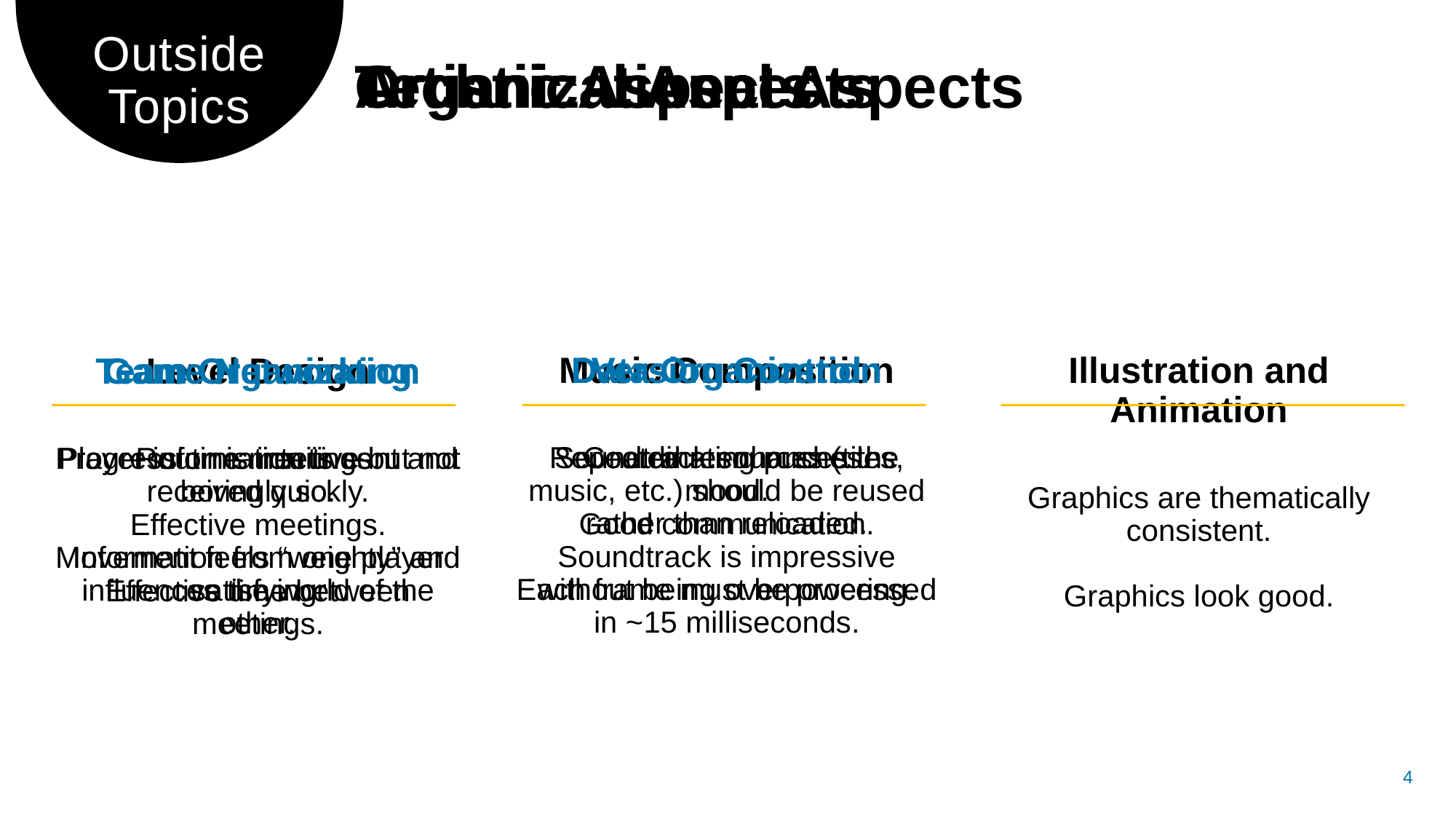

# Outside Topics
Artistic Aspects
Technical Aspects
Organizational Aspects
Version Control
Coordinating pushes.
Good communication.
Music Composition
Soundtrack enhances the mood.
Soundtrack is impressive without being overpowering.
Data Organization
Repeated resources (tiles, music, etc.) should be reused rather than reloaded.
Each frame must be processed in ~15 milliseconds.
Illustration and Animation
Graphics are thematically consistent.
Graphics look good.
Team Organization
Routine meetings.
Effective meetings.
Effective time between meetings.
Level Design
Progression is intuitive but not boringly so.
Movement feels “weighty” and satisfying.
Game Networking
Player information is sent and received quickly.
Information from one player influences the world of the other.

4